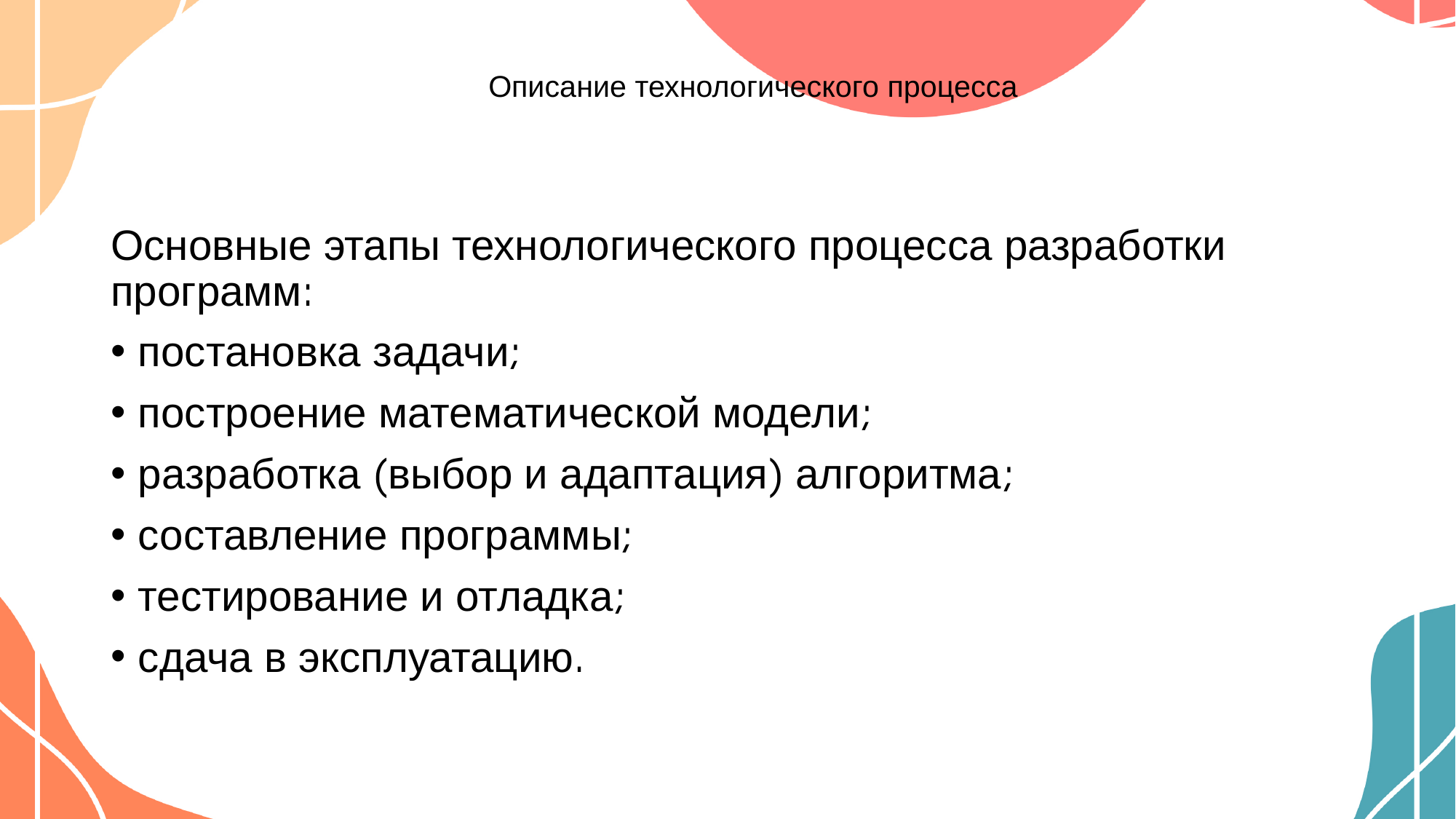

# Описание технологического процесса
Основные этапы технологического процесса разработки программ:
постановка задачи;
построение математической модели;
разработка (выбор и адаптация) алгоритма;
составление программы;
тестирование и отладка;
сдача в эксплуатацию.